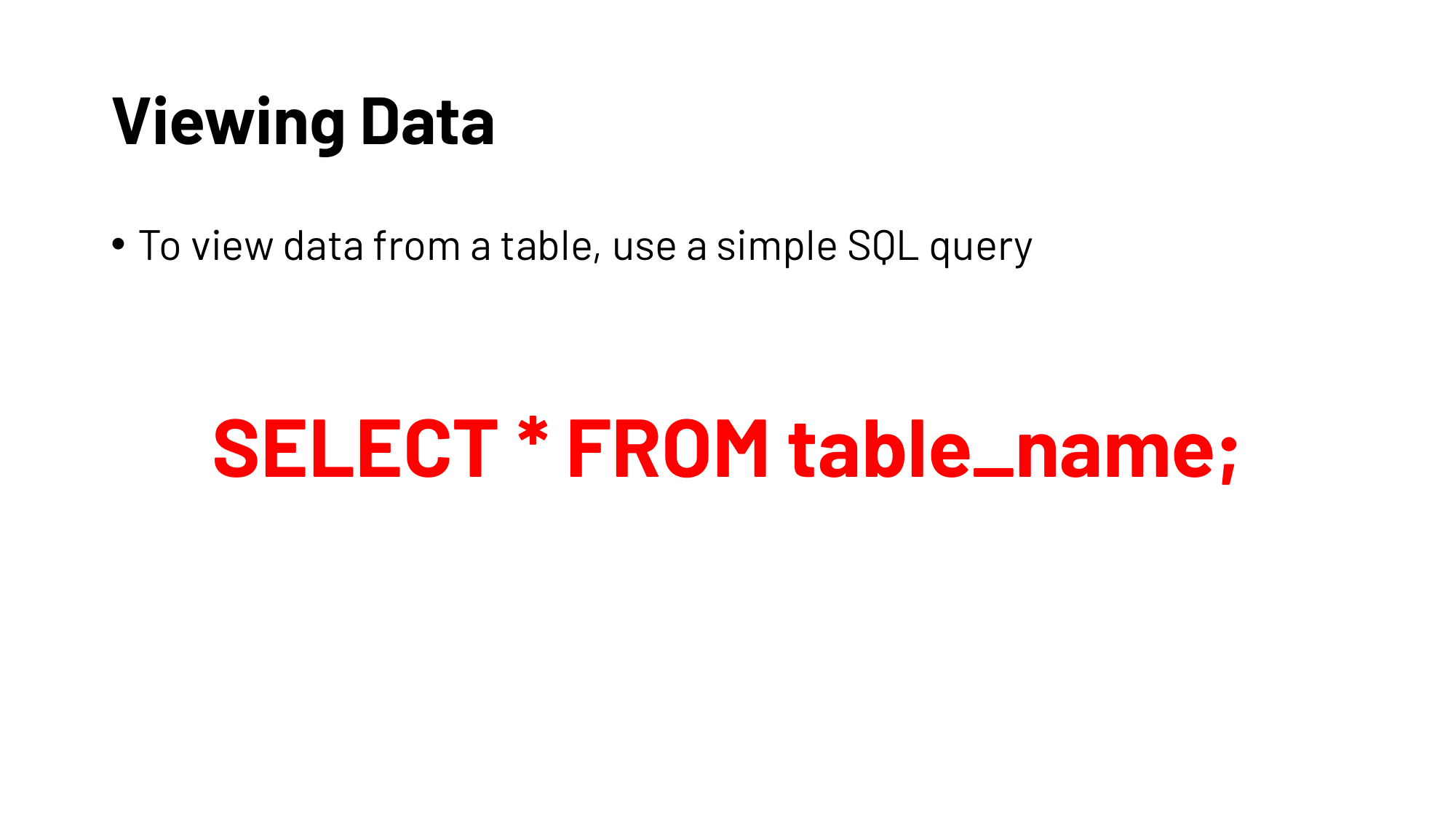

# Viewing Data
To view data from a table, use a simple SQL query

SELECT * FROM table_name;